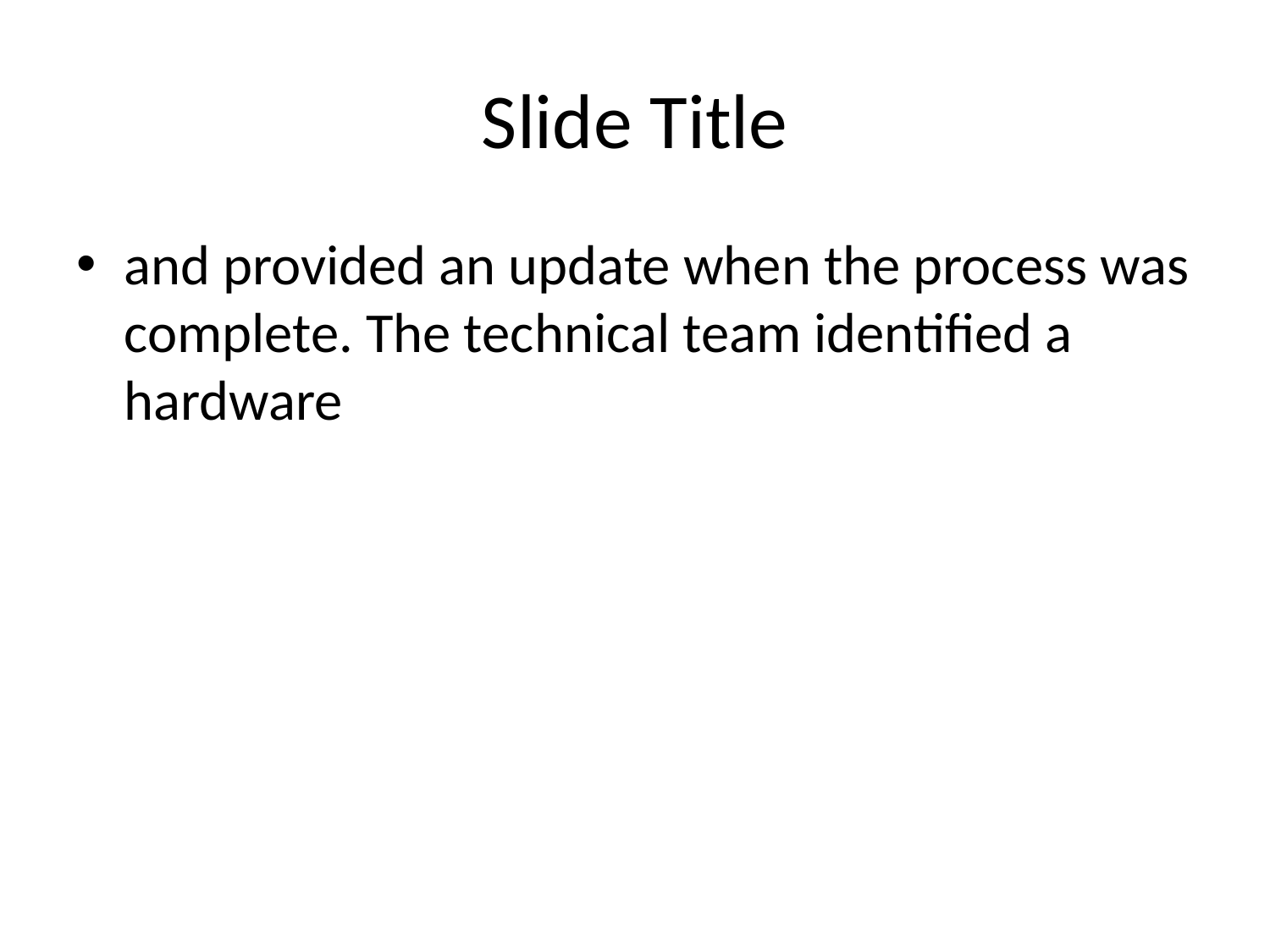

# Slide Title
and provided an update when the process was complete. The technical team identified a hardware